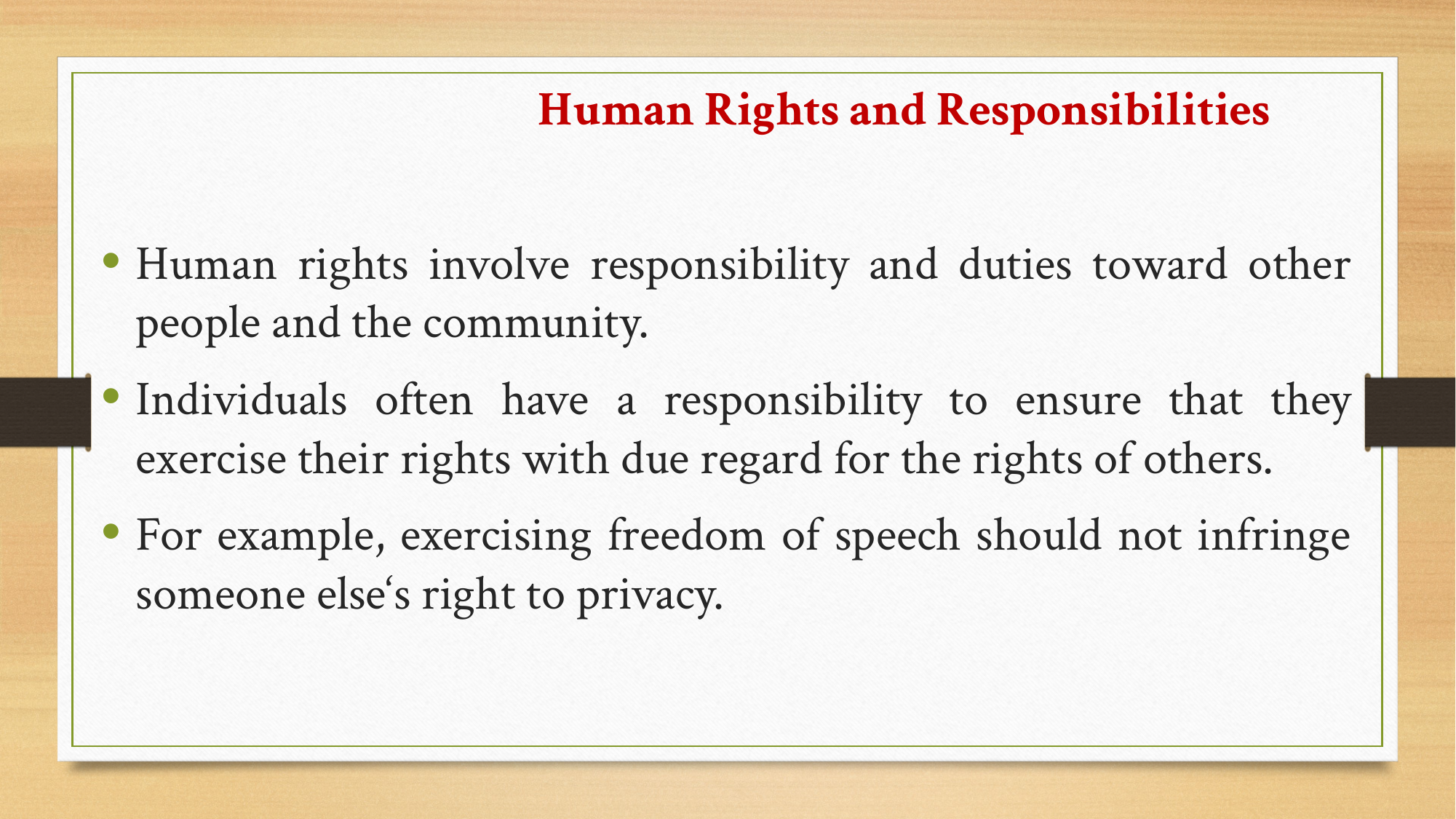

Human Rights and Responsibilities

Human rights involve responsibility and duties toward other people and the community.
Individuals often have a responsibility to ensure that they exercise their rights with due regard for the rights of others.
For example, exercising freedom of speech should not infringe someone else‘s right to privacy.